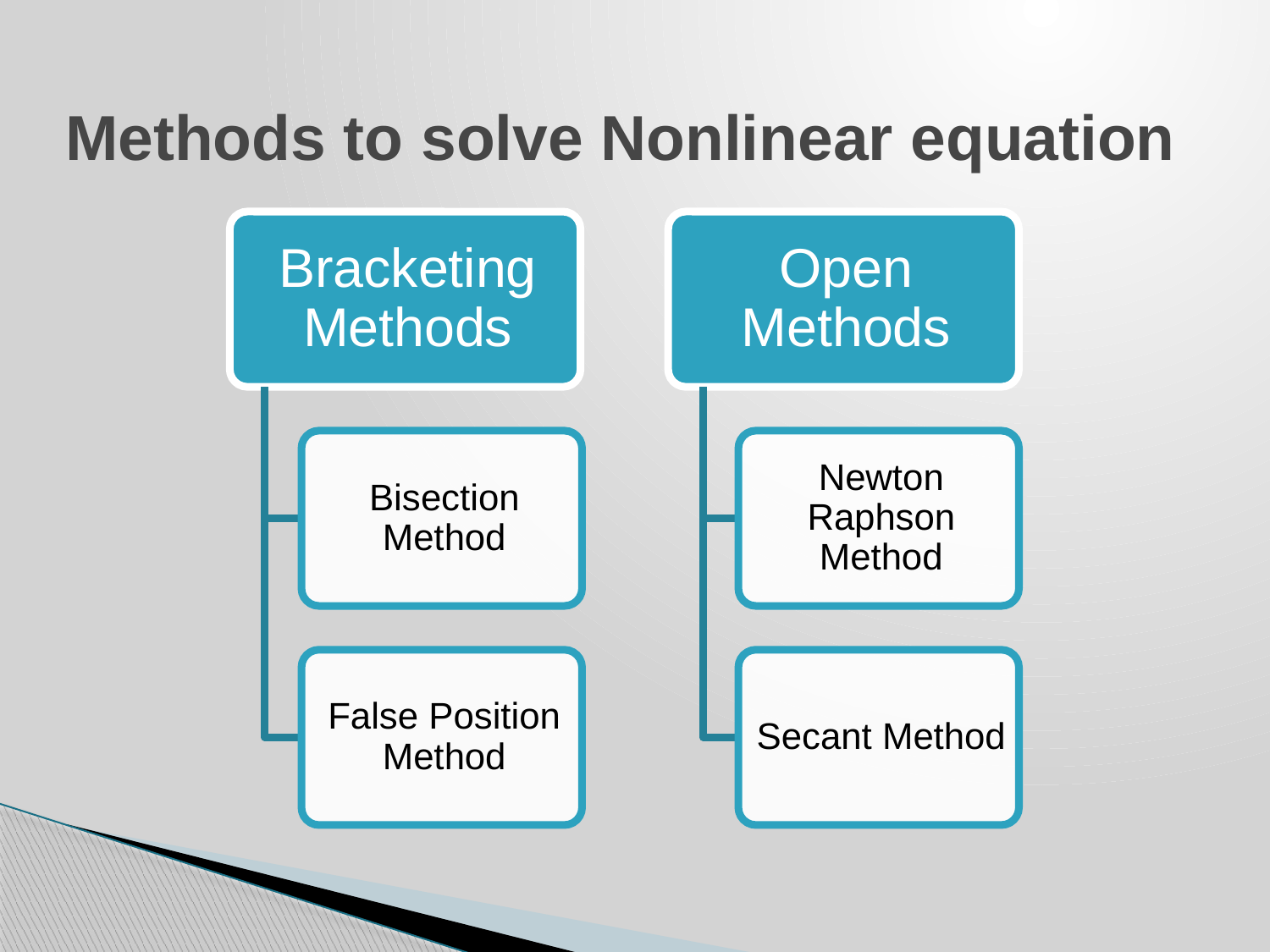

Methods to solve Nonlinear equation
Bracketing Methods
Bisection Method
False Position Method
Open Methods
Newton Raphson Method
Secant Method